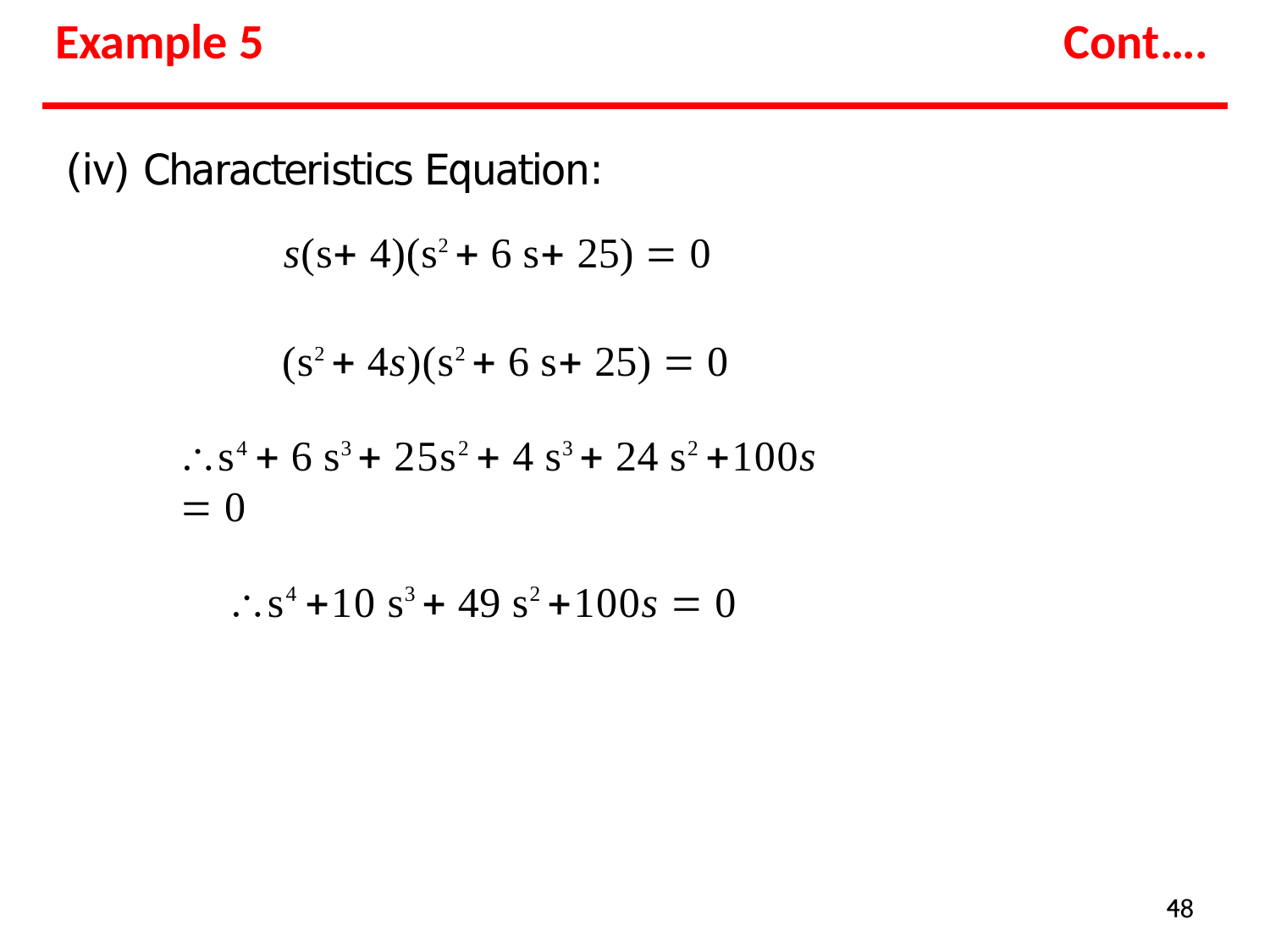

# Example 5
Cont….

(iv) Characteristics Equation:
s(s+ 4)(s2 + 6 s+ 25) = 0

(s2 + 4s)(s2 + 6 s+ 25) = 0
∴s4 + 6 s3 + 25s2 + 4 s3 + 24 s2 +100s = 0
∴s4 +10 s3 + 49 s2 +100s = 0
48